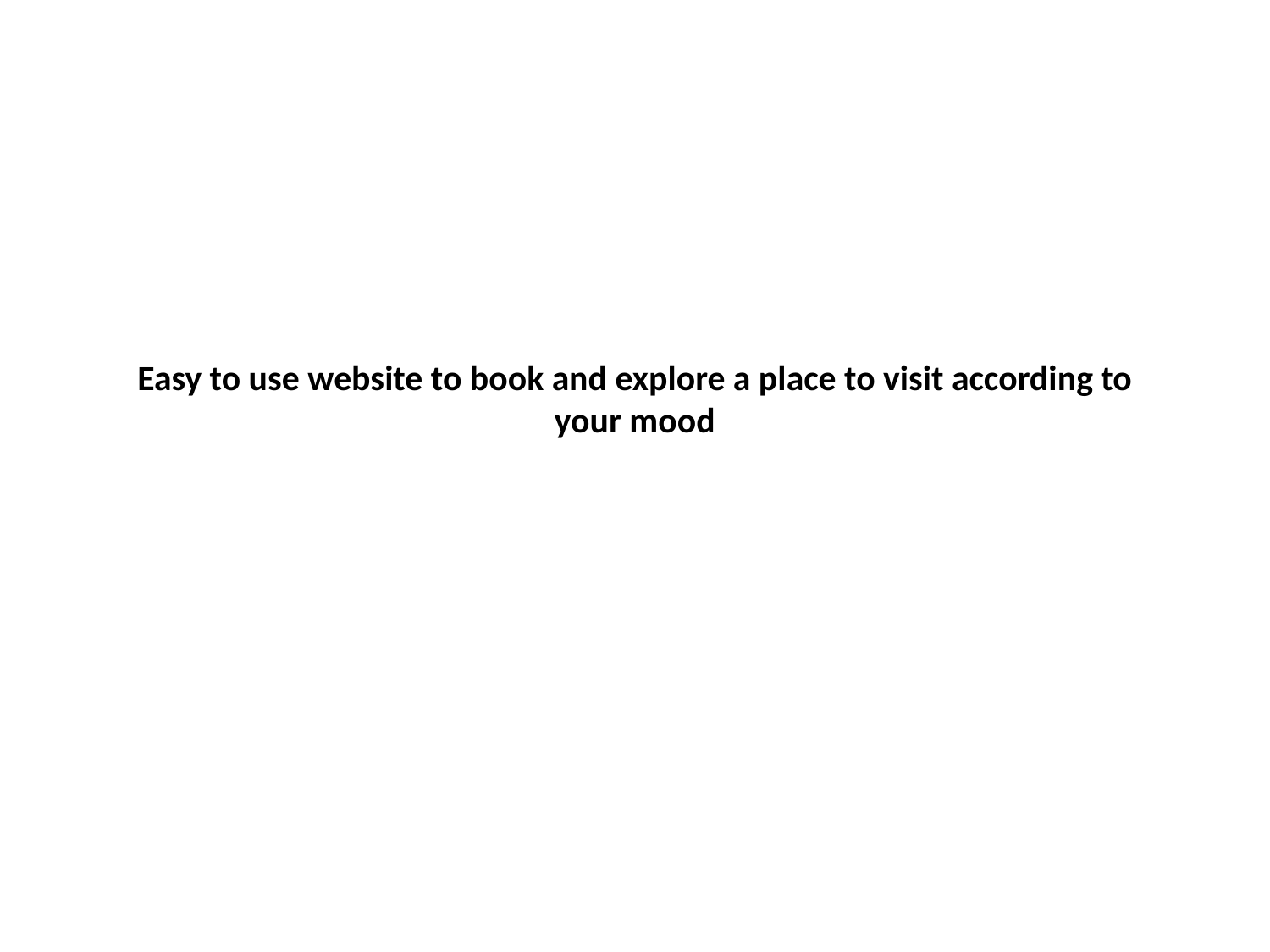

# Easy to use website to book and explore a place to visit according to your mood